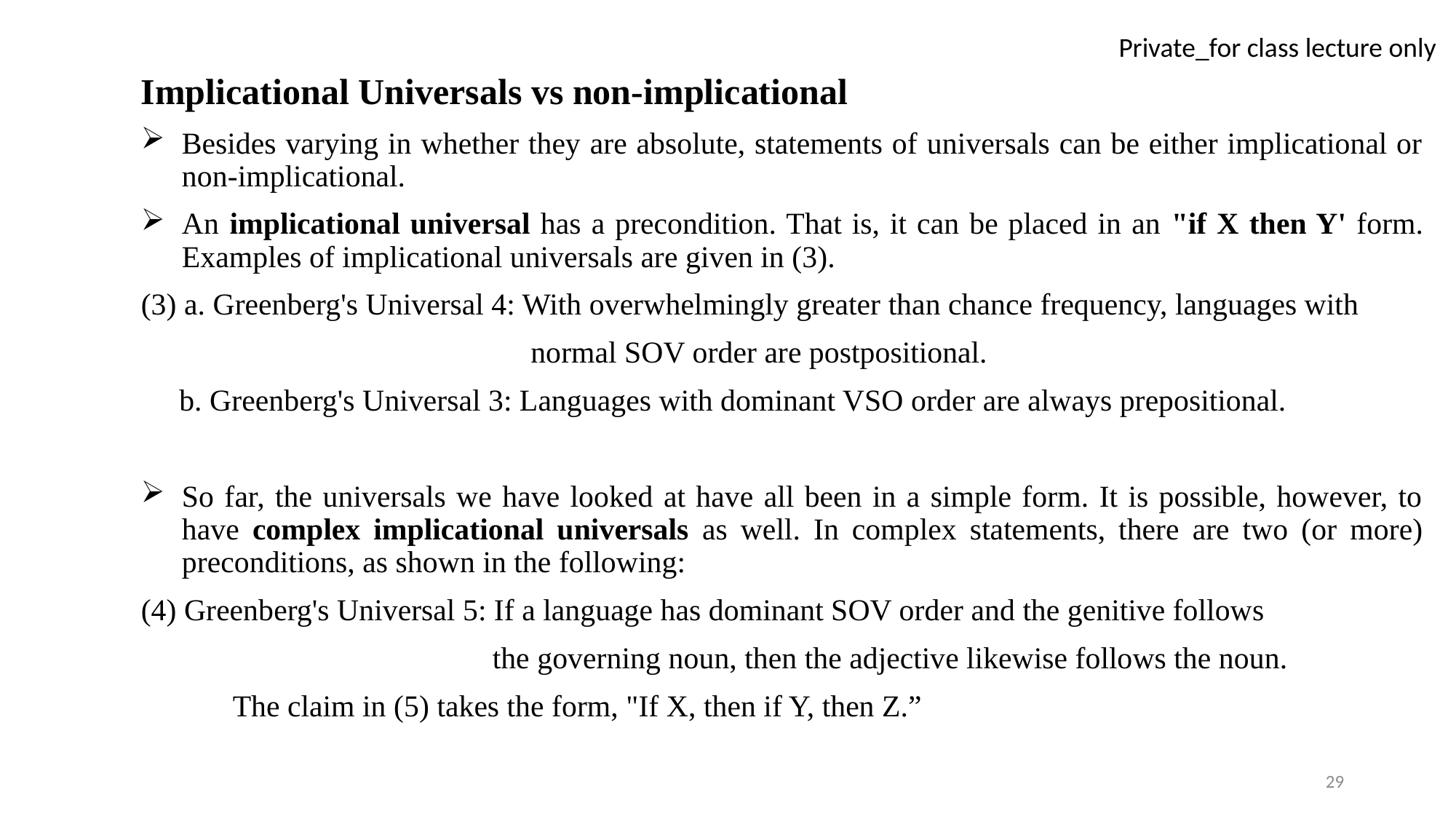

Implicational Universals vs non-implicational
Besides varying in whether they are absolute, statements of universals can be either implicational or non-implicational.
An implicational universal has a precondition. That is, it can be placed in an "if X then Y' form. Examples of implicational universals are given in (3).
(3) a. Greenberg's Universal 4: With overwhelmingly greater than chance frequency, languages with
                                                   normal SOV order are postpositional.
     b. Greenberg's Universal 3: Languages with dominant VSO order are always prepositional.

So far, the universals we have looked at have all been in a simple form. It is possible, however, to have complex implicational universals as well. In complex statements, there are two (or more) preconditions, as shown in the following:
(4) Greenberg's Universal 5: If a language has dominant SOV order and the genitive follows
                                              the governing noun, then the adjective likewise follows the noun.
            The claim in (5) takes the form, "If X, then if Y, then Z.”

29